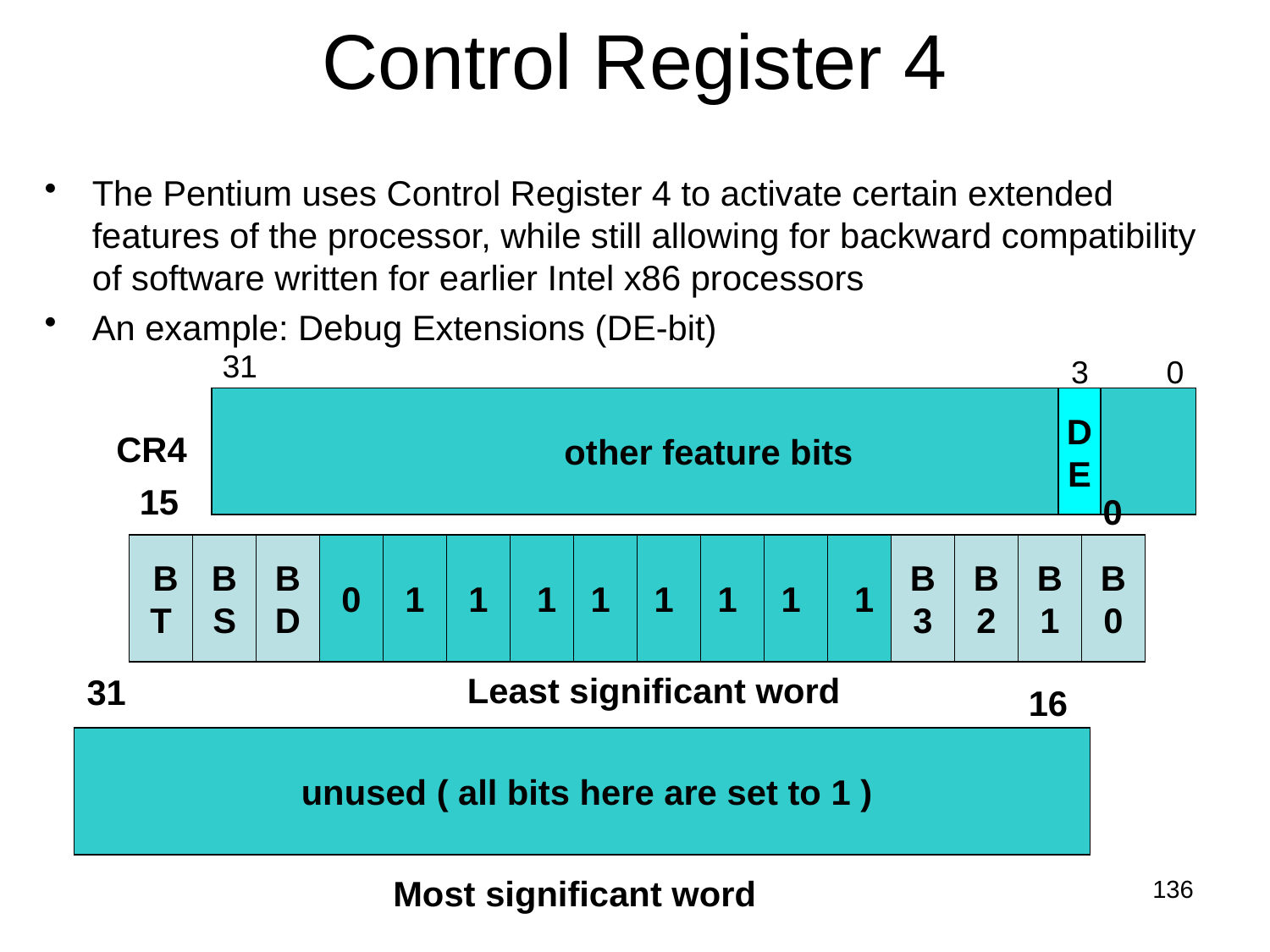

# Control Register 4
The Pentium uses Control Register 4 to activate certain extended features of the processor, while still allowing for backward compatibility of software written for earlier Intel x86 processors
An example: Debug Extensions (DE-bit)
31
3
0
 other feature bits
D
E
CR4
15
0

 B
T
B
S

B
D
0

1
1

 1
1

1
1

1
 1

B
3
B
2

B
1
B
0
Least significant word
31
16

 unused ( all bits here are set to 1 )

Most significant word
136